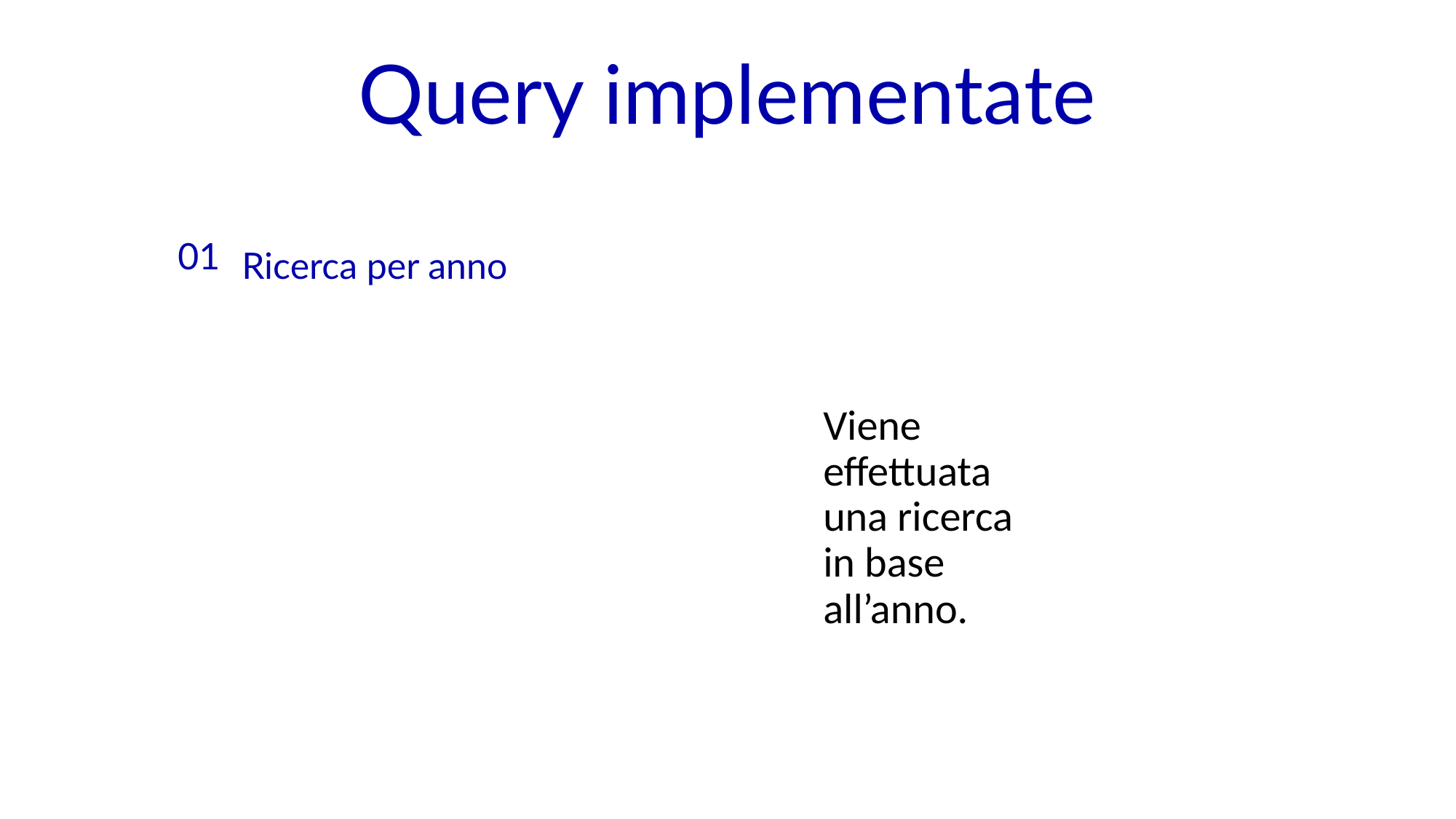

Query implementate
# 01
Ricerca per anno
Viene effettuata una ricerca in base all’anno.